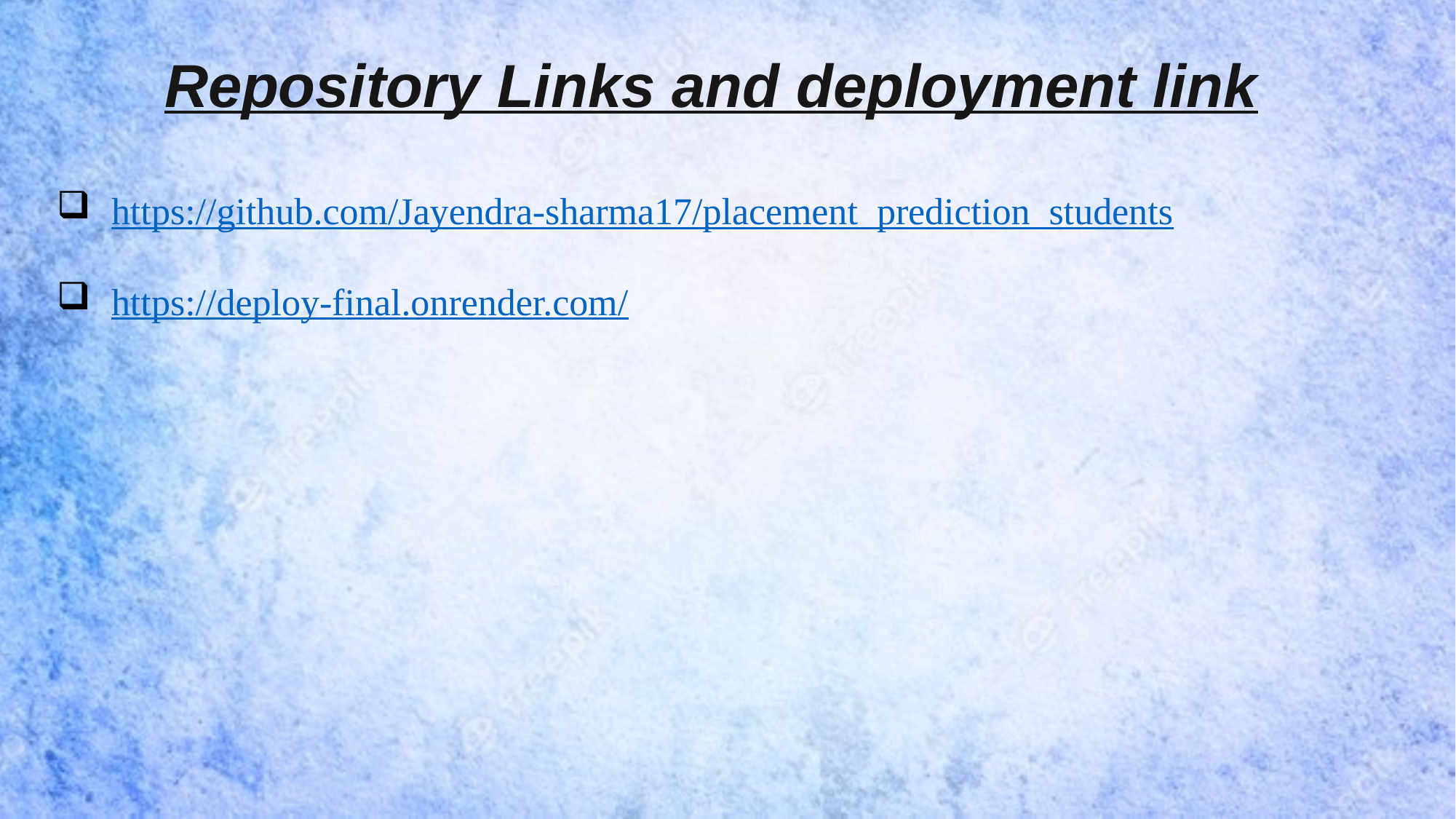

Repository Links and deployment link
https://github.com/Jayendra-sharma17/placement_prediction_students

https://deploy-final.onrender.com/